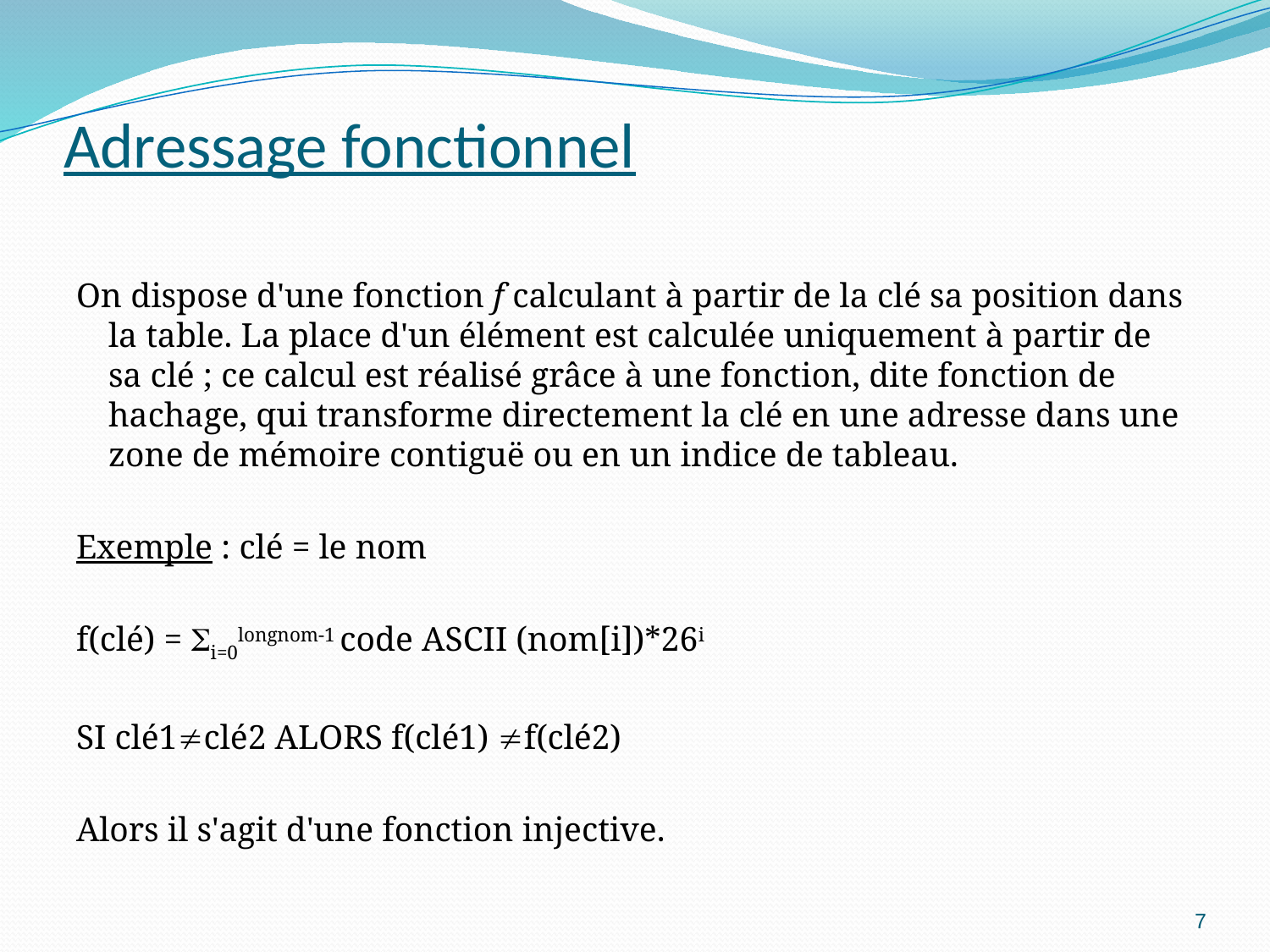

# Adressage fonctionnel
On dispose d'une fonction f calculant à partir de la clé sa position dans la table. La place d'un élément est calculée uniquement à partir de sa clé ; ce calcul est réalisé grâce à une fonction, dite fonction de hachage, qui transforme directement la clé en une adresse dans une zone de mémoire contiguë ou en un indice de tableau.

Exemple : clé = le nom

f(clé) = Σi=0longnom-1 code ASCII (nom[i])*26i

SI clé1≠clé2 ALORS f(clé1) ≠f(clé2)

Alors il s'agit d'une fonction injective.

7